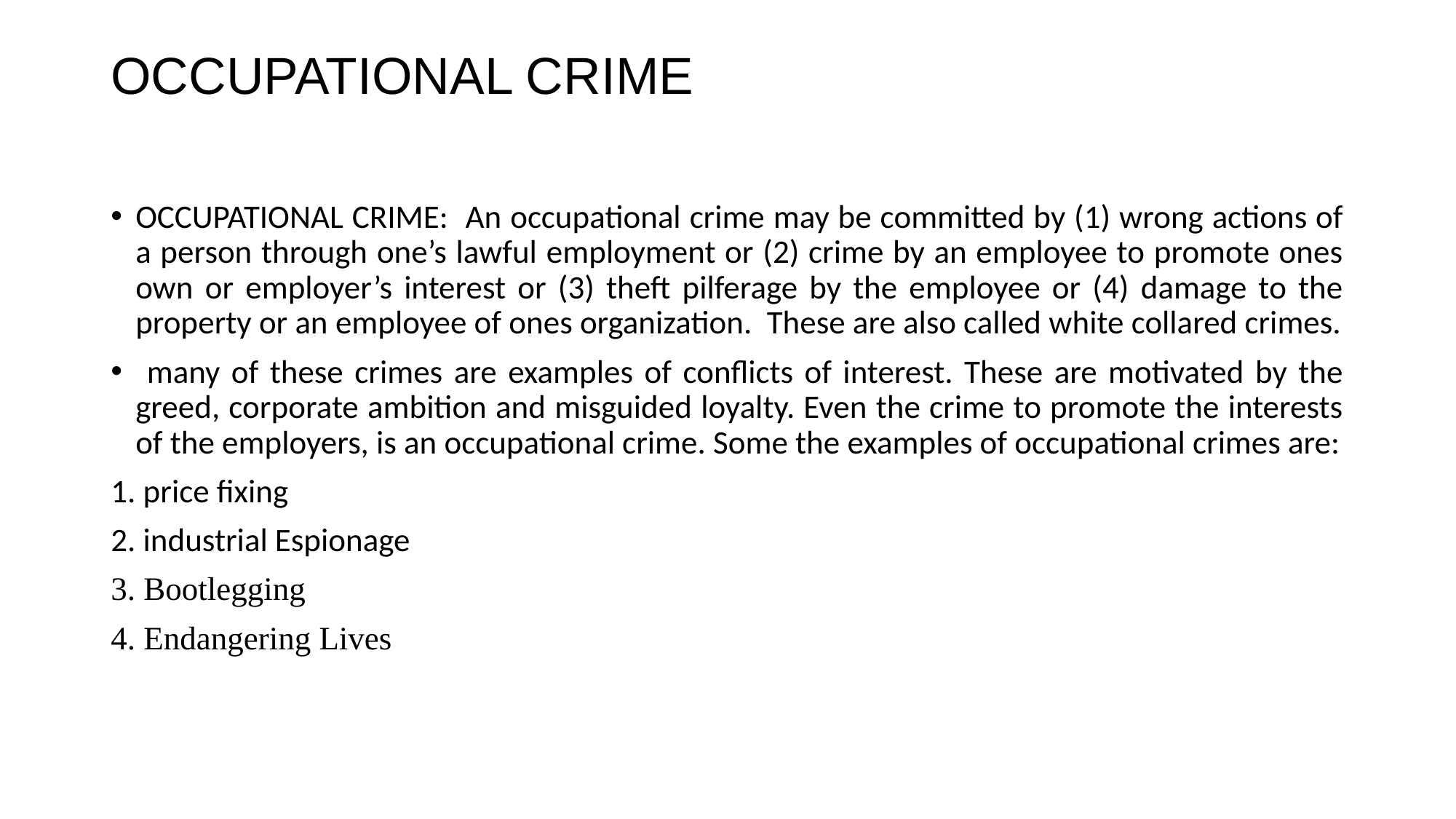

# OCCUPATIONAL CRIME

OCCUPATIONAL CRIME:  An occupational crime may be committed by (1) wrong actions of a person through one’s lawful employment or (2) crime by an employee to promote ones own or employer’s interest or (3) theft pilferage by the employee or (4) damage to the property or an employee of ones organization.  These are also called white collared crimes.
 many of these crimes are examples of conflicts of interest. These are motivated by the greed, corporate ambition and misguided loyalty. Even the crime to promote the interests of the employers, is an occupational crime. Some the examples of occupational crimes are:
1. price fixing
2. industrial Espionage
3. Bootlegging
4. Endangering Lives